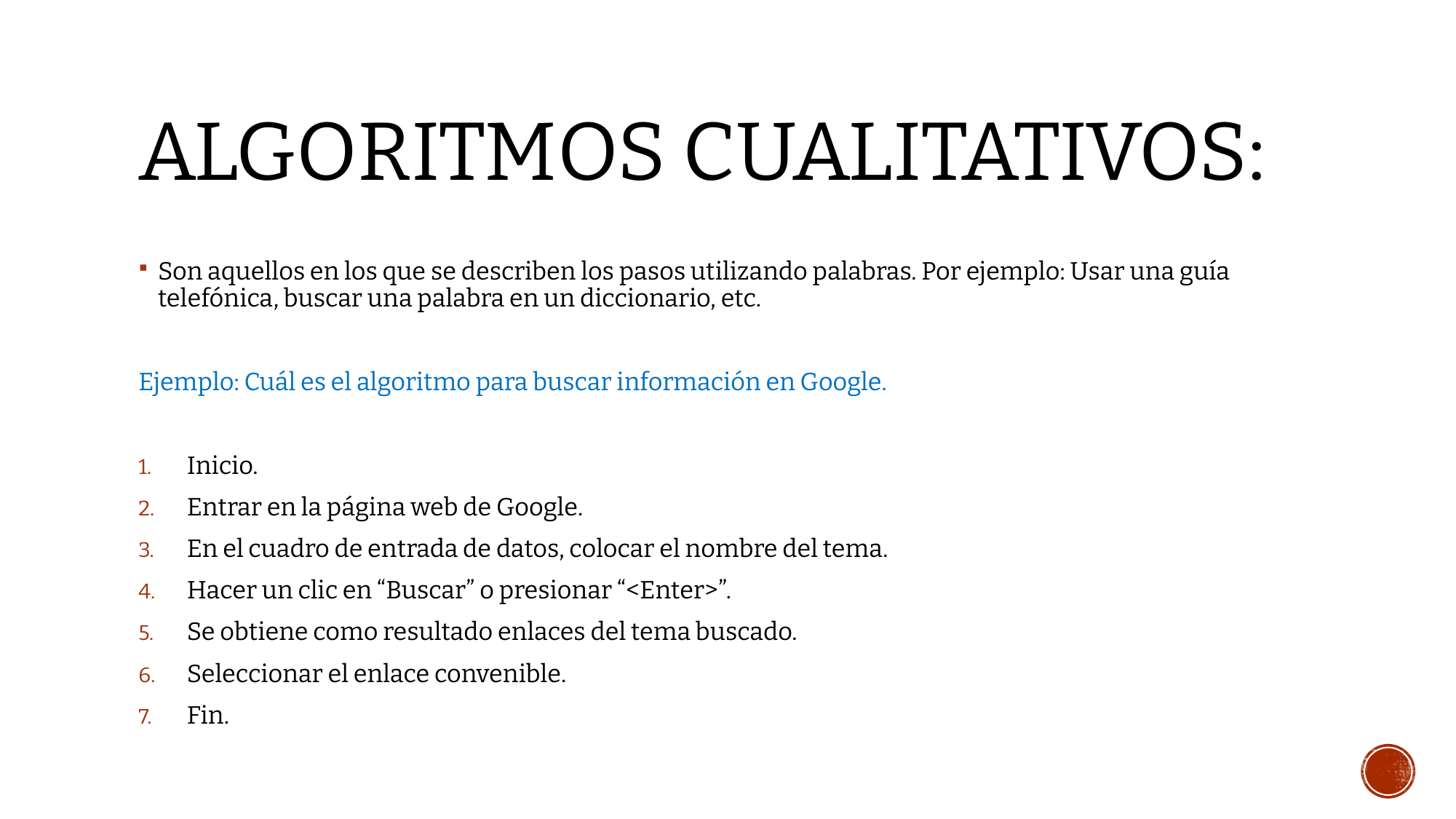

# Algoritmos cualitativos:
Son aquellos en los que se describen los pasos utilizando palabras. Por ejemplo: Usar una guía telefónica, buscar una palabra en un diccionario, etc.

Ejemplo: Cuál es el algoritmo para buscar información en Google.

Inicio.
Entrar en la página web de Google.
En el cuadro de entrada de datos, colocar el nombre del tema.
Hacer un clic en “Buscar” o presionar “<Enter>”.
Se obtiene como resultado enlaces del tema buscado.
Seleccionar el enlace convenible.
Fin.